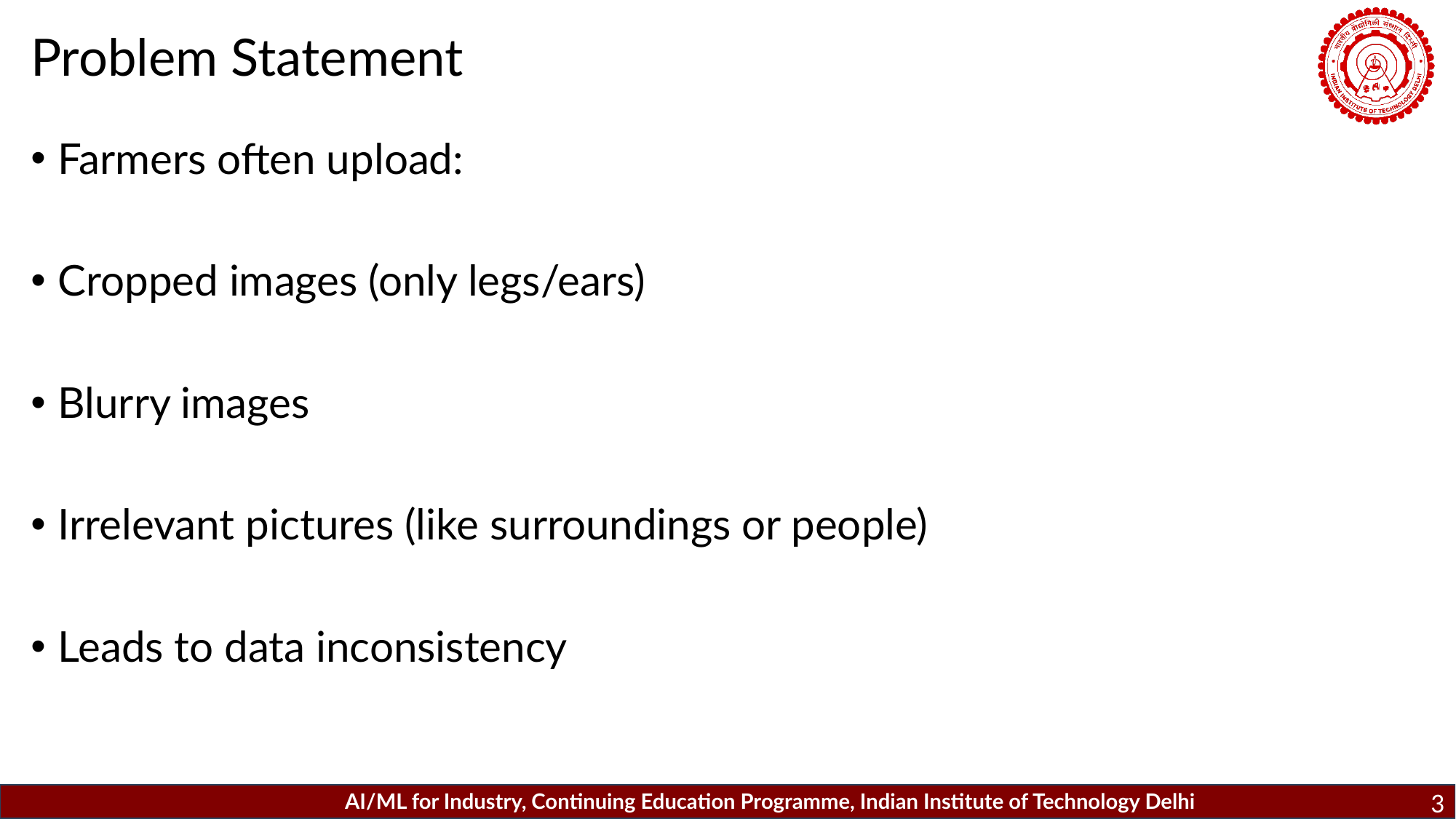

# Problem Statement
Farmers often upload:

Cropped images (only legs/ears)

Blurry images

Irrelevant pictures (like surroundings or people)

Leads to data inconsistency
3